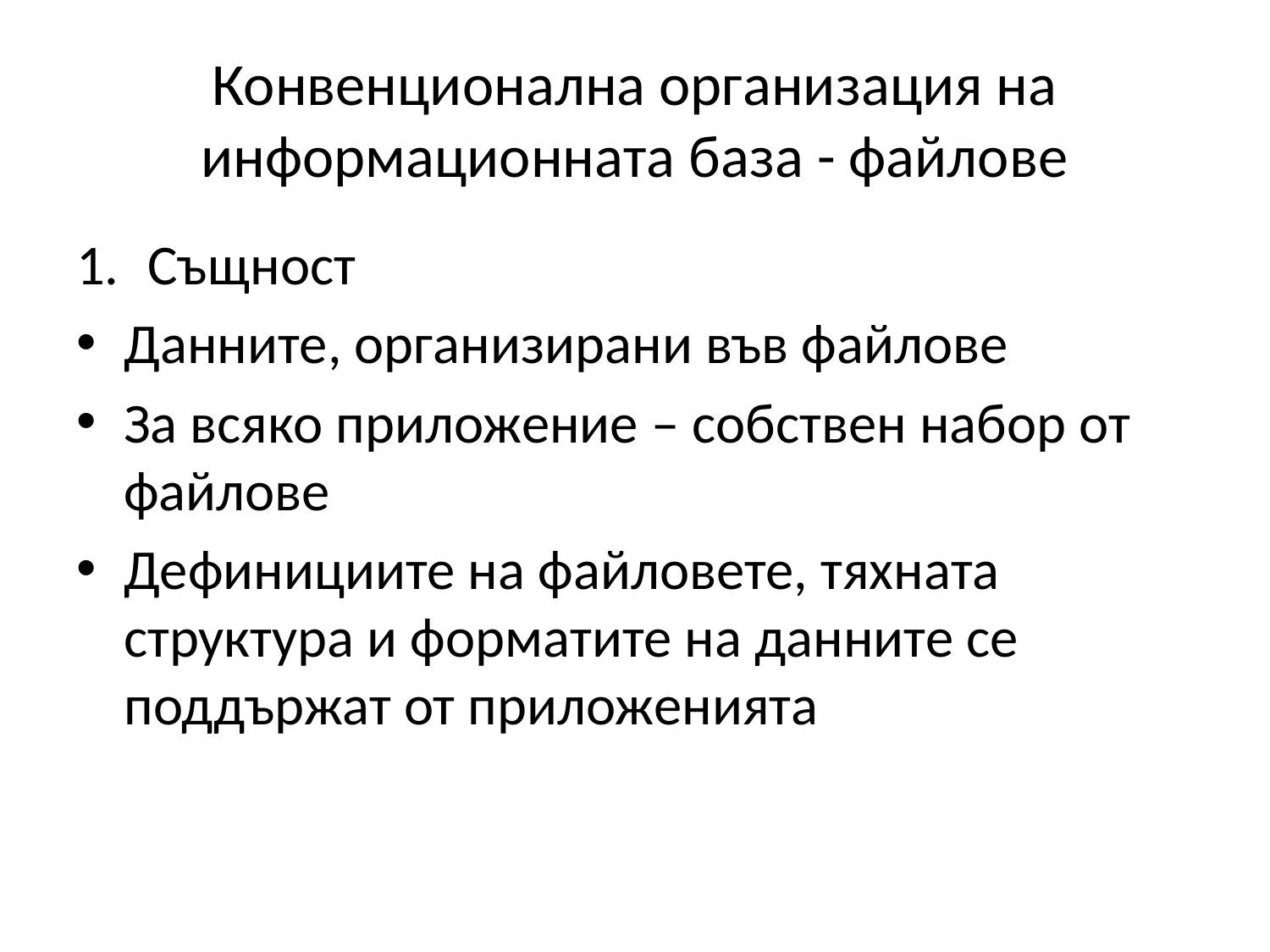

# Конвенционална организация на информационната база - файлове
Същност
Данните, организирани във файлове
За всяко приложение – собствен набор от файлове
Дефинициите на файловете, тяхната структура и форматите на данните се поддържат от приложенията